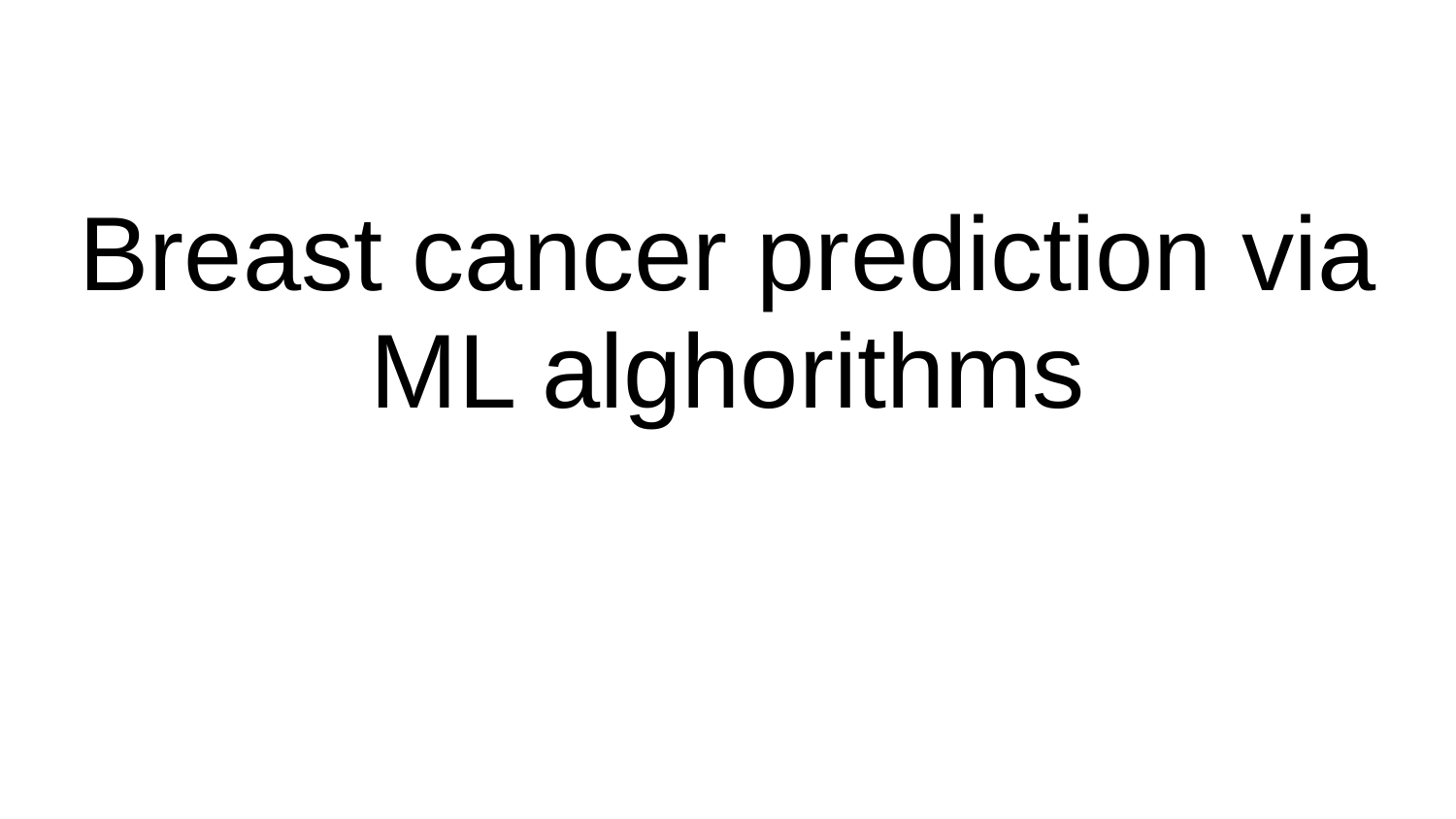

# Breast cancer prediction via ML alghorithms